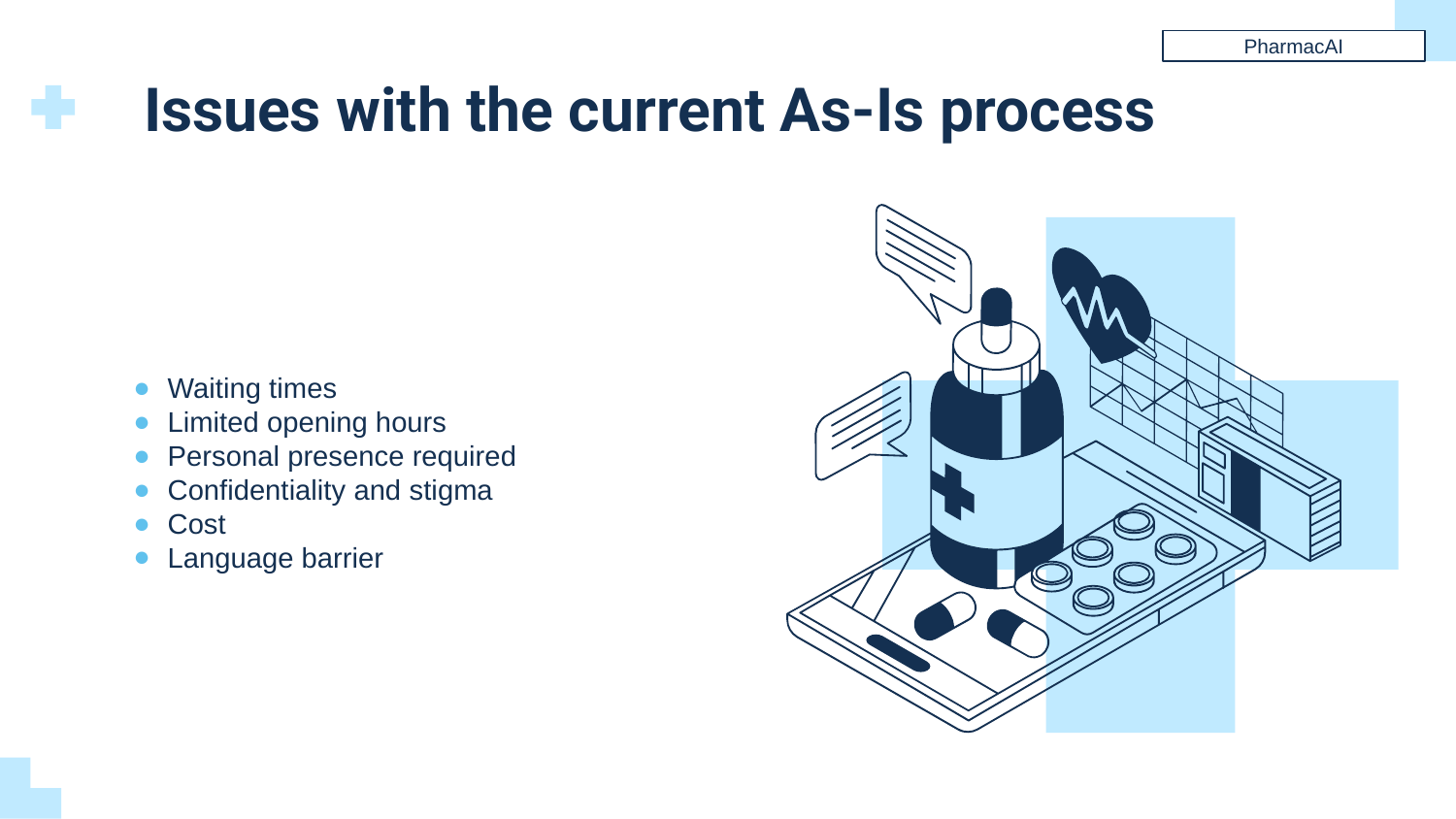

PharmacAI
# Issues with the current As-Is process

Waiting times
Limited opening hours
Personal presence required
Confidentiality and stigma
Cost
Language barrier